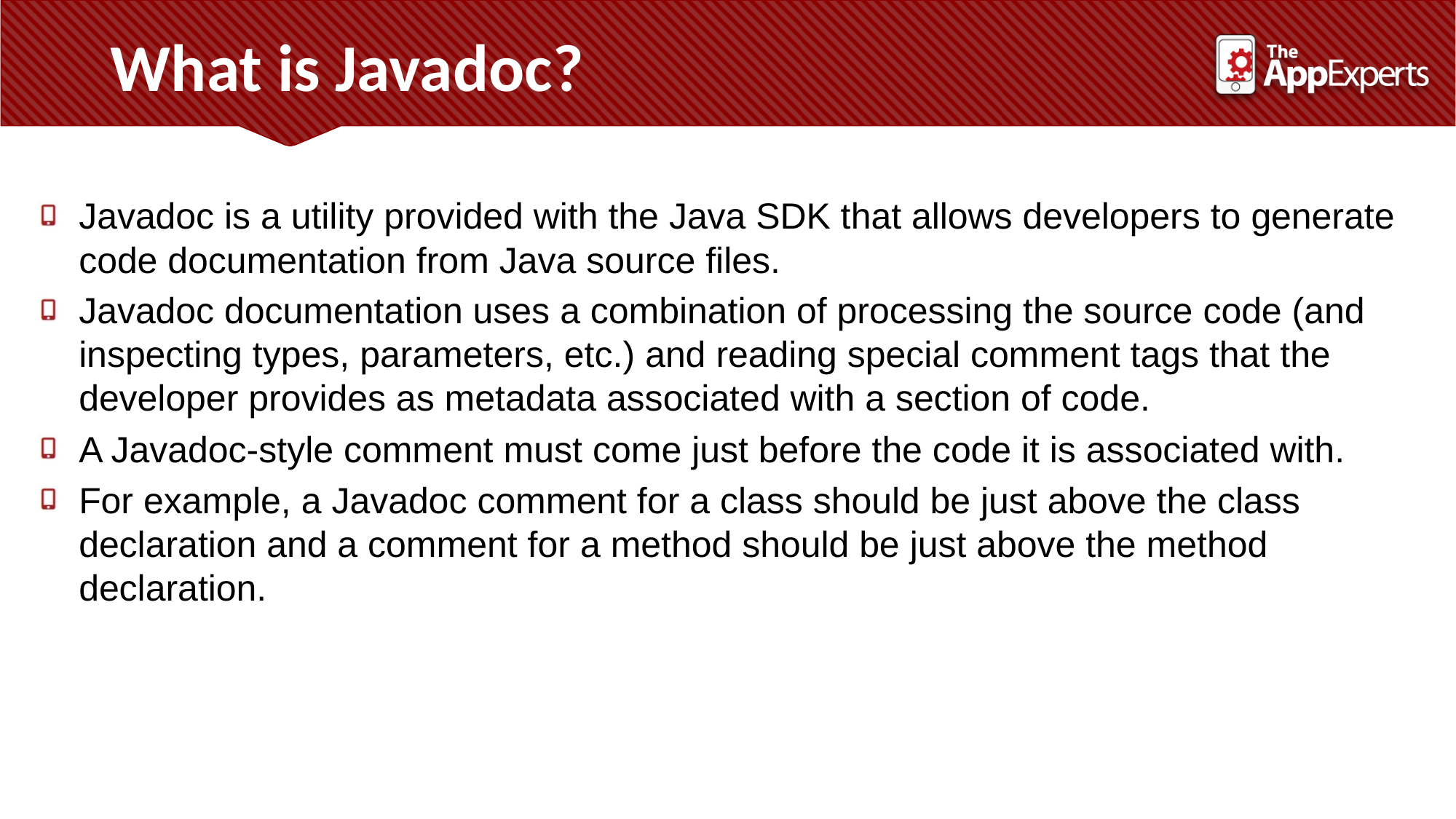

What is Javadoc?

Javadoc is a utility provided with the Java SDK that allows developers to generate code documentation from Java source files.
Javadoc documentation uses a combination of processing the source code (and inspecting types, parameters, etc.) and reading special comment tags that the developer provides as metadata associated with a section of code.
A Javadoc-style comment must come just before the code it is associated with.
For example, a Javadoc comment for a class should be just above the class declaration and a comment for a method should be just above the method declaration.

.